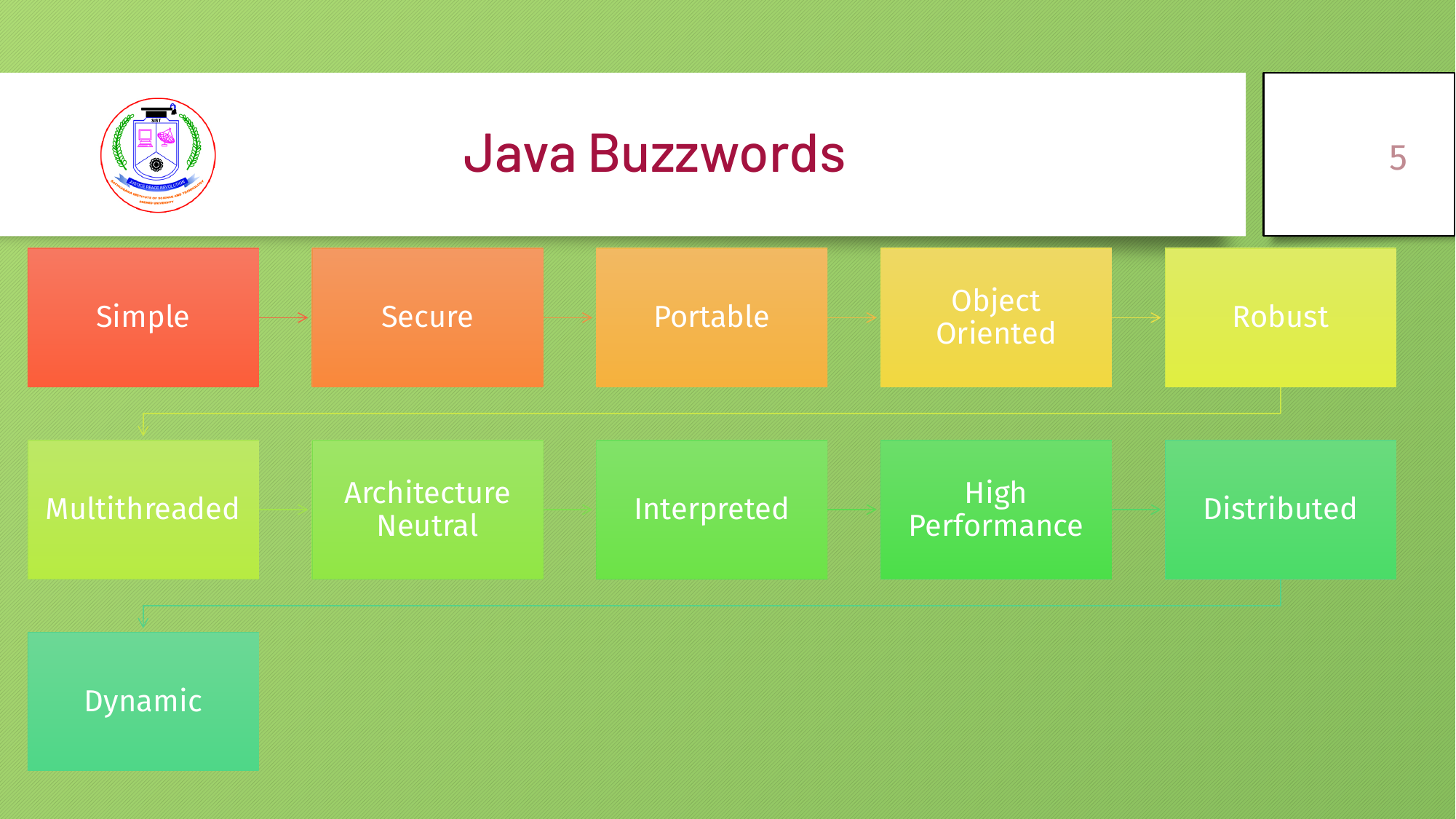

5
# Java Buzzwords

Simple

Secure

Portable

Object Oriented

Robust

Multithreaded

Architecture Neutral

Interpreted

High Performance

Distributed
Dynamic